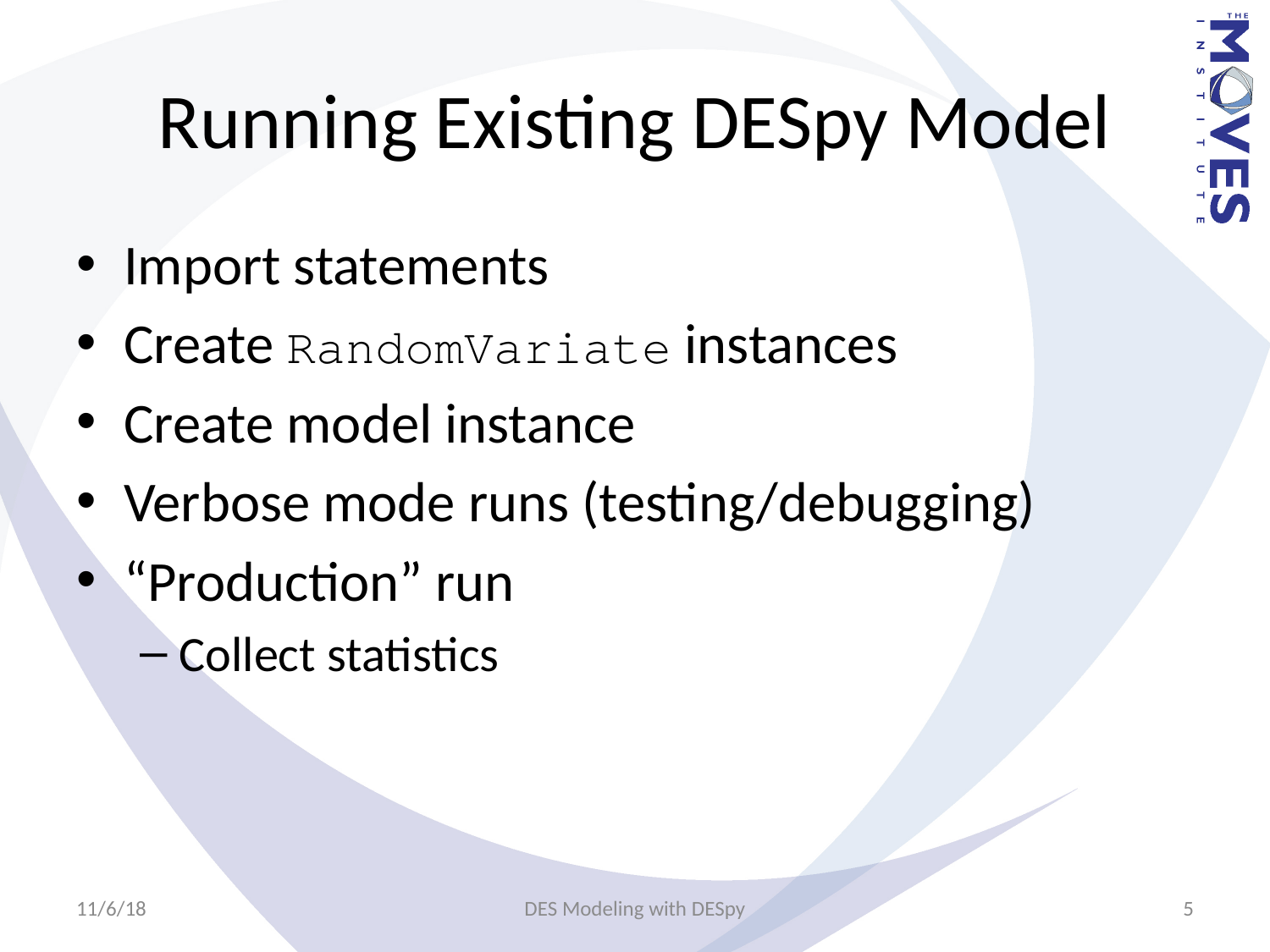

# Running Existing DESpy Model
Import statements
Create RandomVariate instances
Create model instance
Verbose mode runs (testing/debugging)
“Production” run
Collect statistics
11/6/18
DES Modeling with DESpy
5